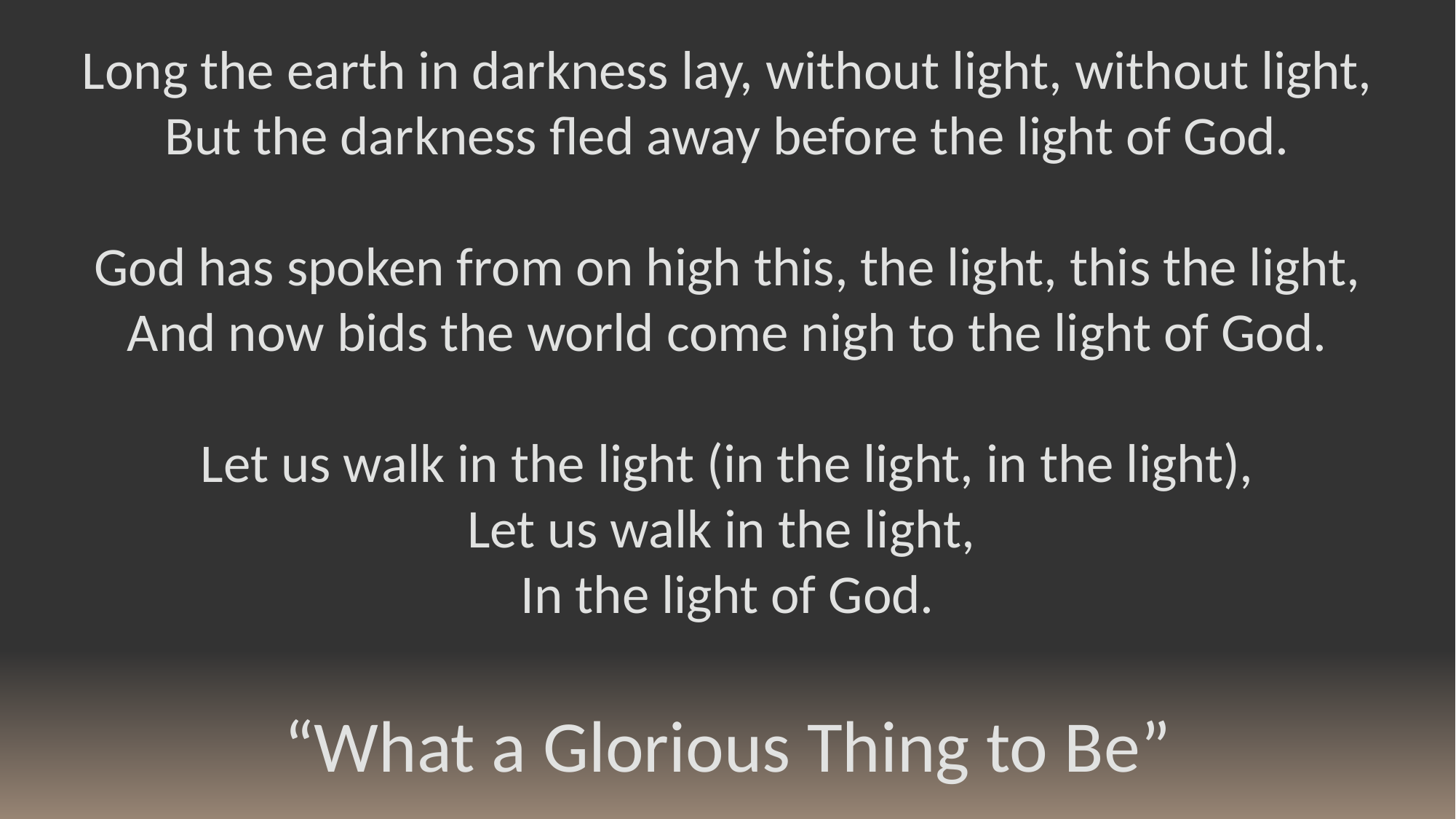

Long the earth in darkness lay, without light, without light,
But the darkness fled away before the light of God.

God has spoken from on high this, the light, this the light,
And now bids the world come nigh to the light of God.

Let us walk in the light (in the light, in the light),
Let us walk in the light,
In the light of God.

“What a Glorious Thing to Be”